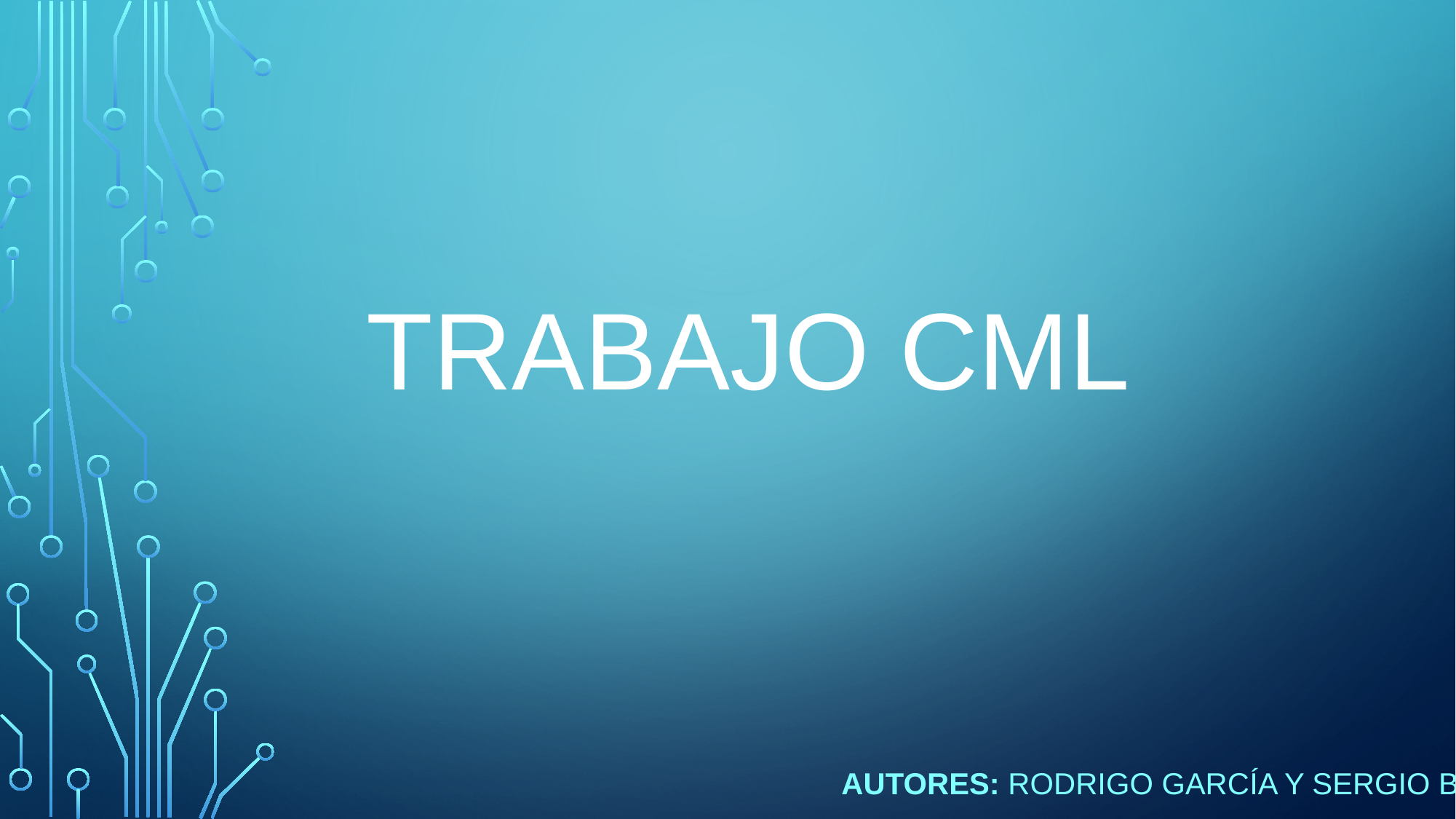

# Trabajo CML
Autores: Rodrigo García y Sergio Bueno